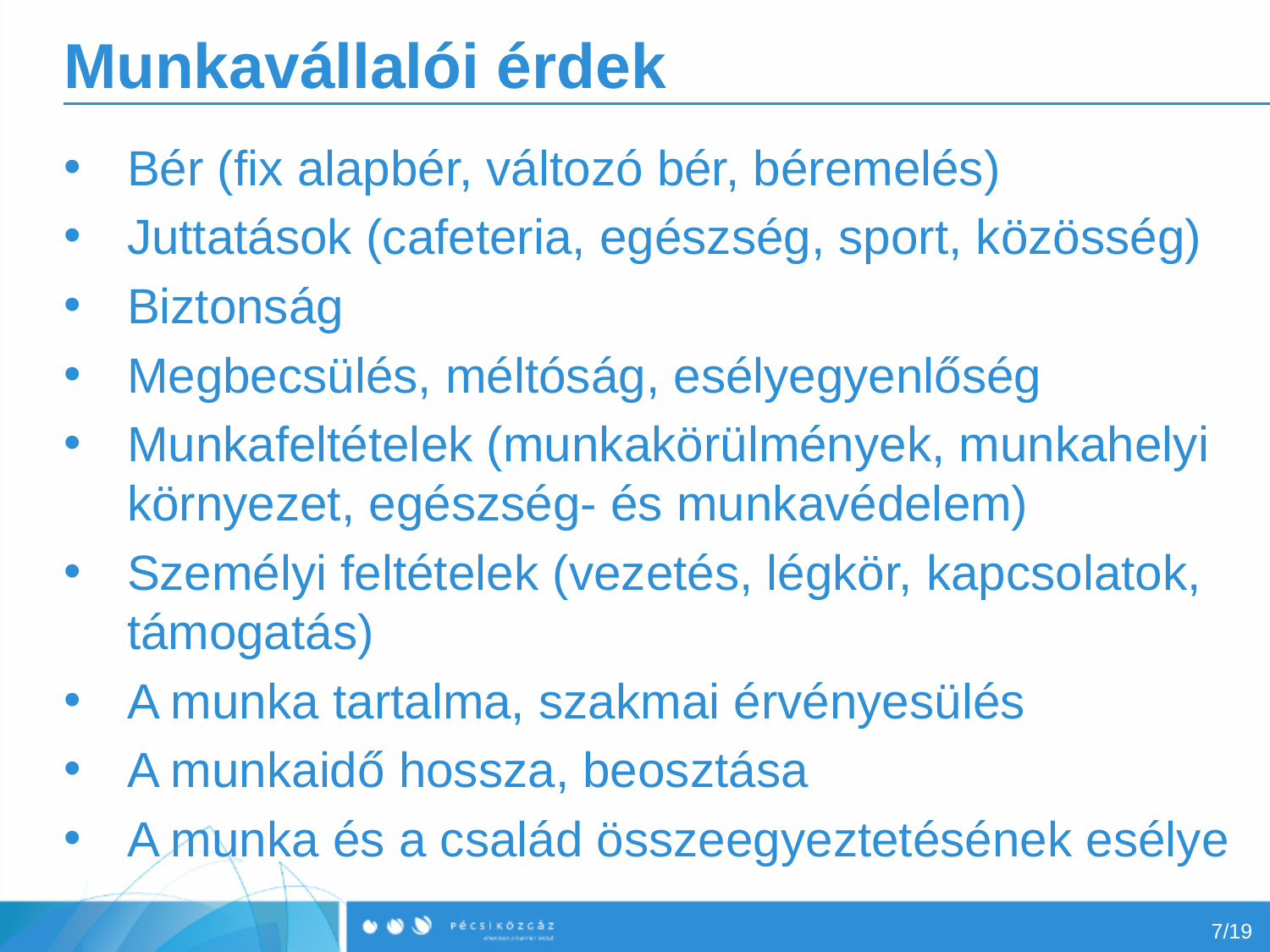

# Munkavállalói érdek
Bér (fix alapbér, változó bér, béremelés)
Juttatások (cafeteria, egészség, sport, közösség)
Biztonság
Megbecsülés, méltóság, esélyegyenlőség
Munkafeltételek (munkakörülmények, munkahelyi környezet, egészség- és munkavédelem)
Személyi feltételek (vezetés, légkör, kapcsolatok, támogatás)
A munka tartalma, szakmai érvényesülés
A munkaidő hossza, beosztása
A munka és a család összeegyeztetésének esélye
7/19